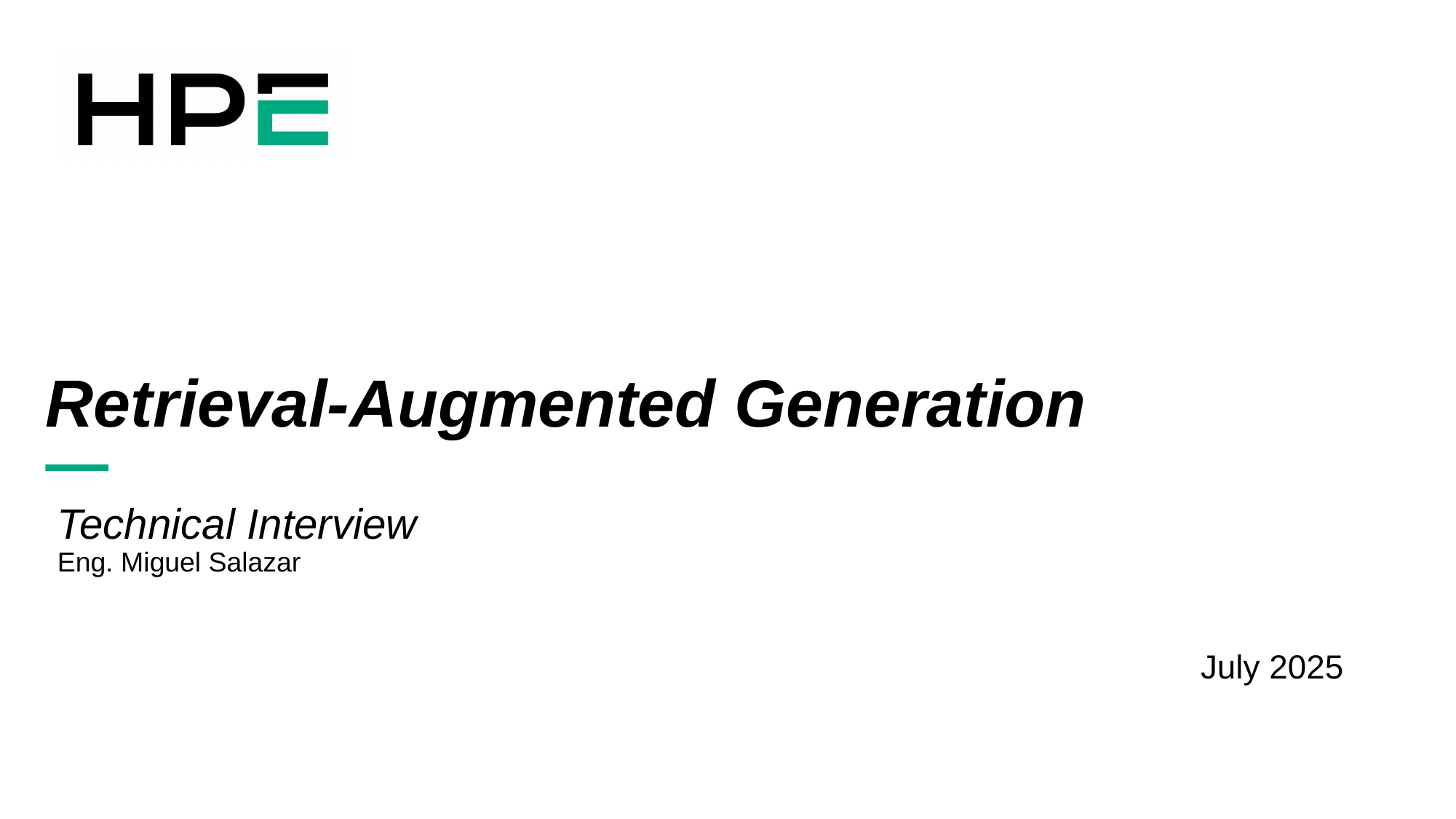

# Retrieval-Augmented Generation
Technical Interview
Eng. Miguel Salazar
July 2025